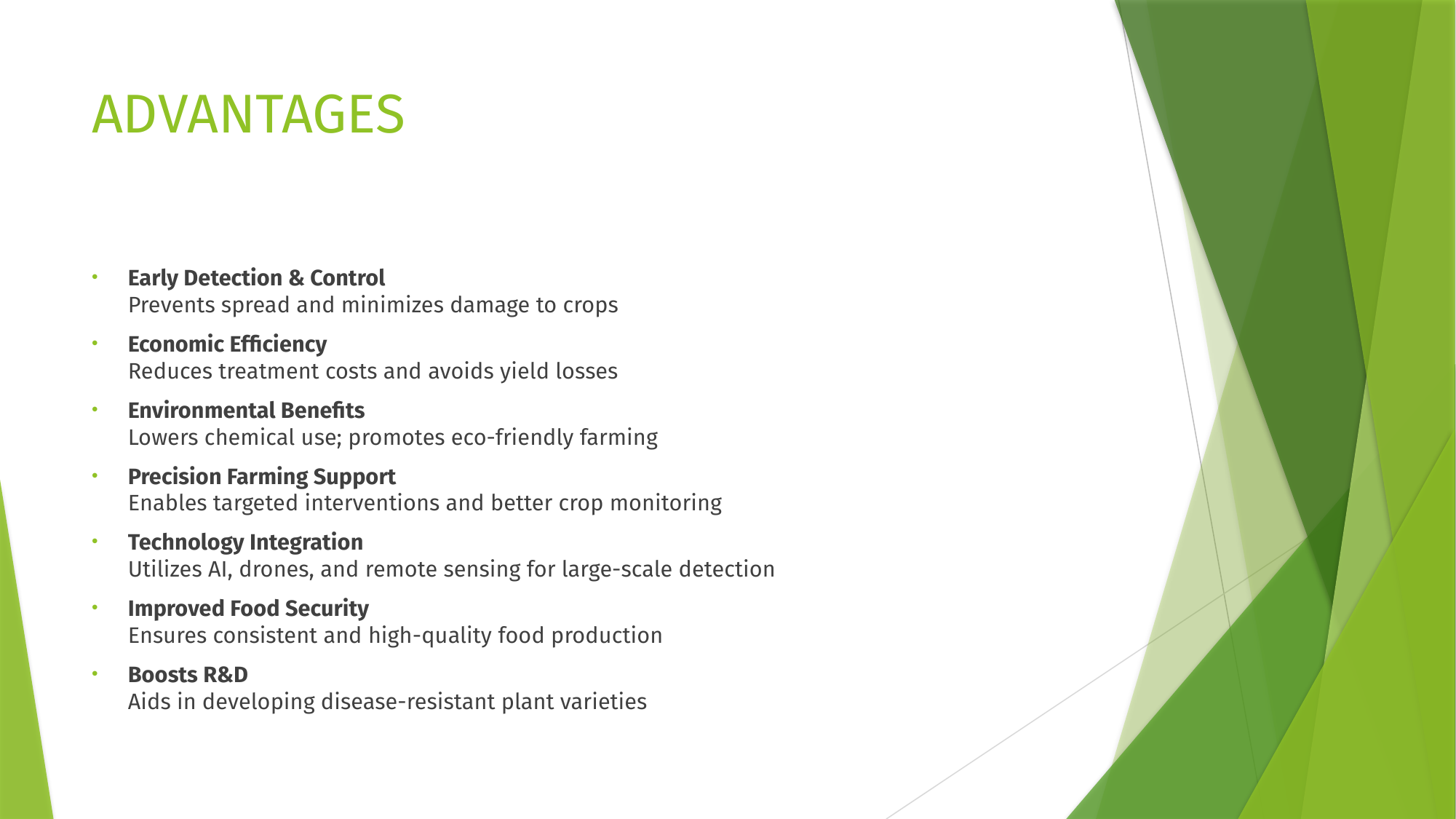

# ADVANTAGES
Early Detection & Control
Prevents spread and minimizes damage to crops
Economic Efficiency
Reduces treatment costs and avoids yield losses
Environmental Benefits
Lowers chemical use; promotes eco-friendly farming
Precision Farming Support
Enables targeted interventions and better crop monitoring
Technology Integration
Utilizes AI, drones, and remote sensing for large-scale detection
Improved Food Security
Ensures consistent and high-quality food production
Boosts R&D
Aids in developing disease-resistant plant varieties